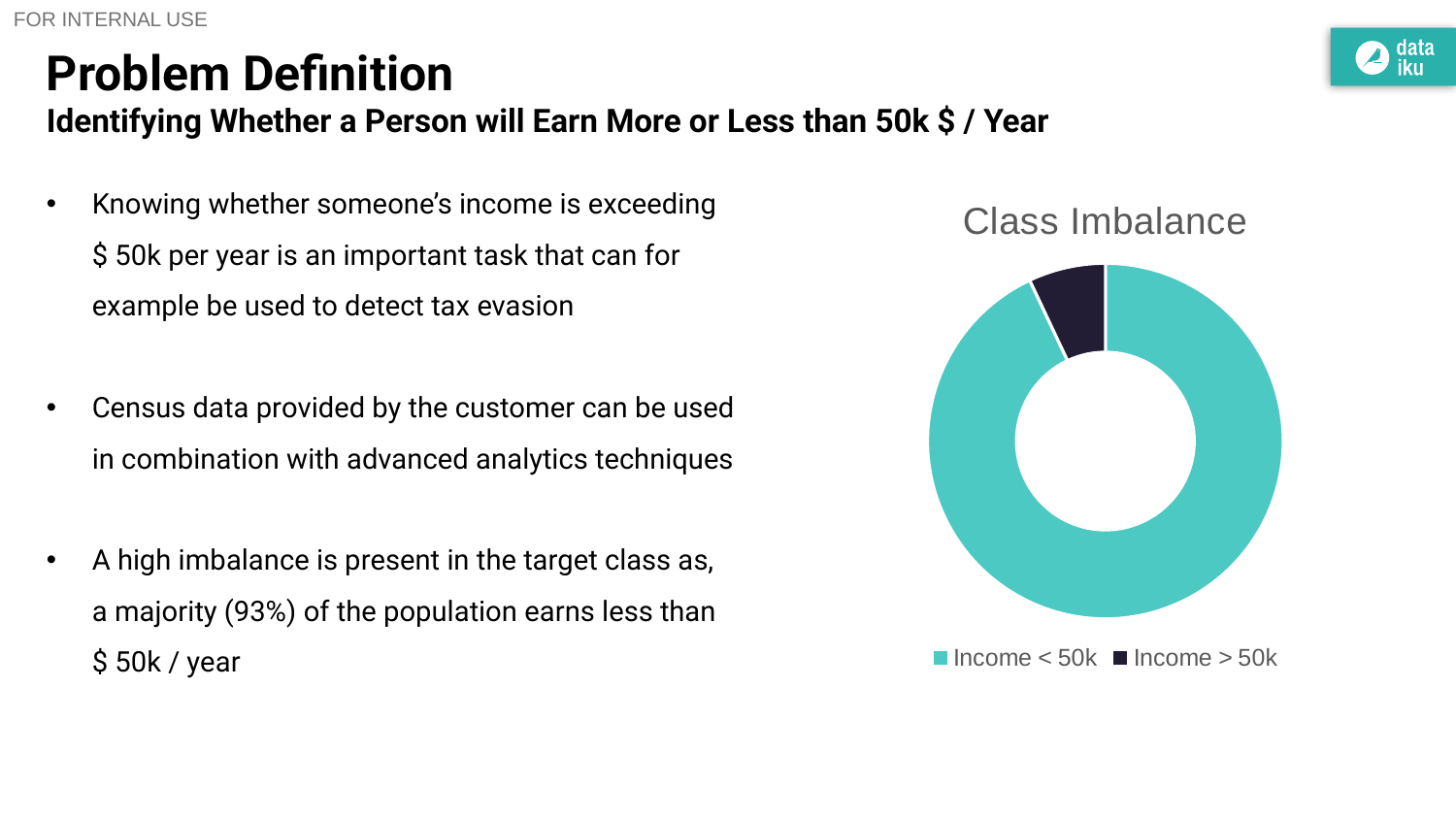

Problem Definition
Identifying Whether a Person will Earn More or Less than 50k $ / Year
Knowing whether someone’s income is exceeding $ 50k per year is an important task that can for example be used to detect tax evasion

Census data provided by the customer can be used in combination with advanced analytics techniques

A high imbalance is present in the target class as, a majority (93%) of the population earns less than $ 50k / year

### Chart: Class Imbalance

| Category | Sales |
|---|---|
| Income < 50k | 93.0 |
| Income > 50k | 7.0 |